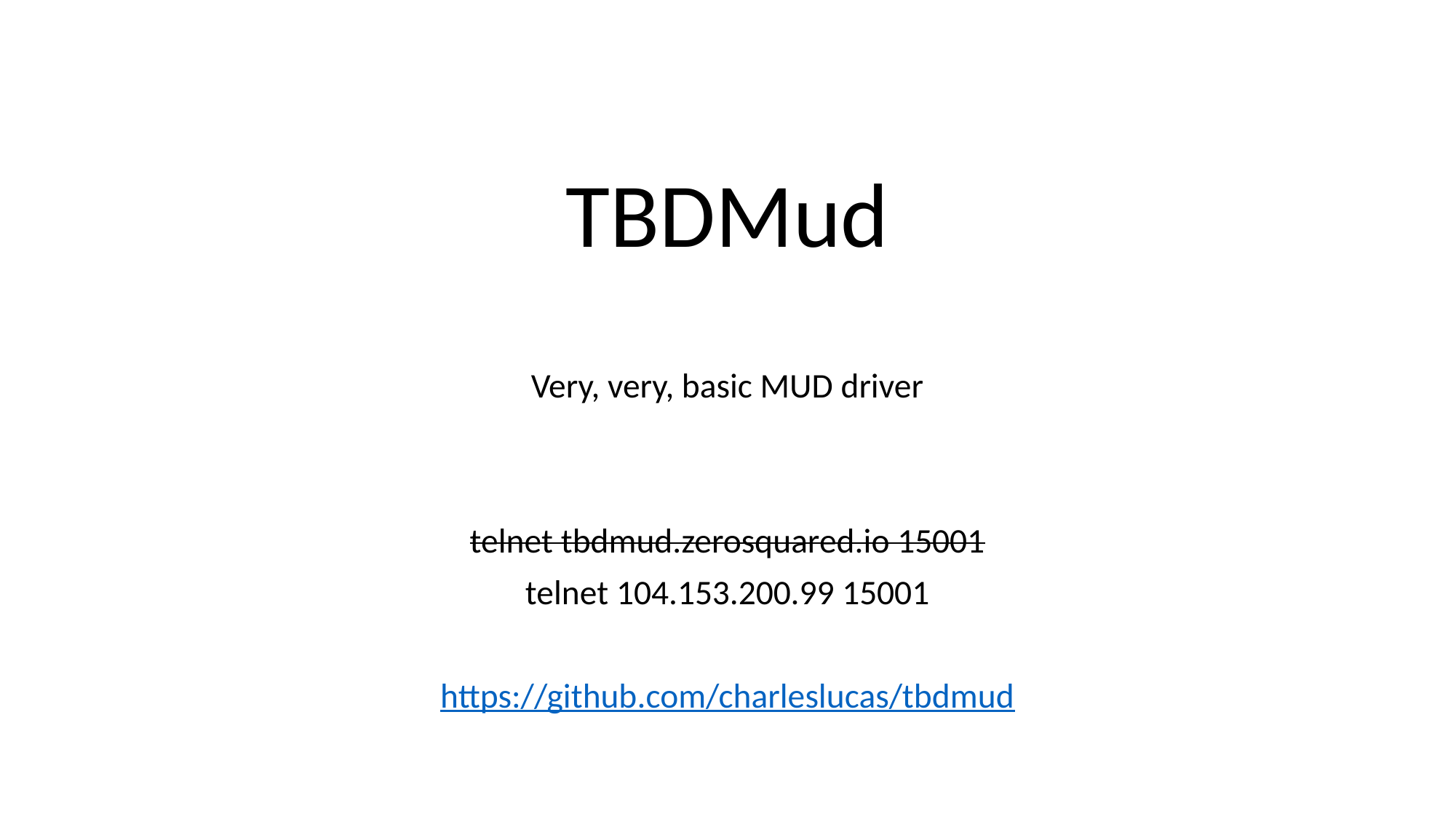

# TBDMud
Very, very, basic MUD driver

telnet tbdmud.zerosquared.io 15001
telnet 104.153.200.99 15001

https://github.com/charleslucas/tbdmud